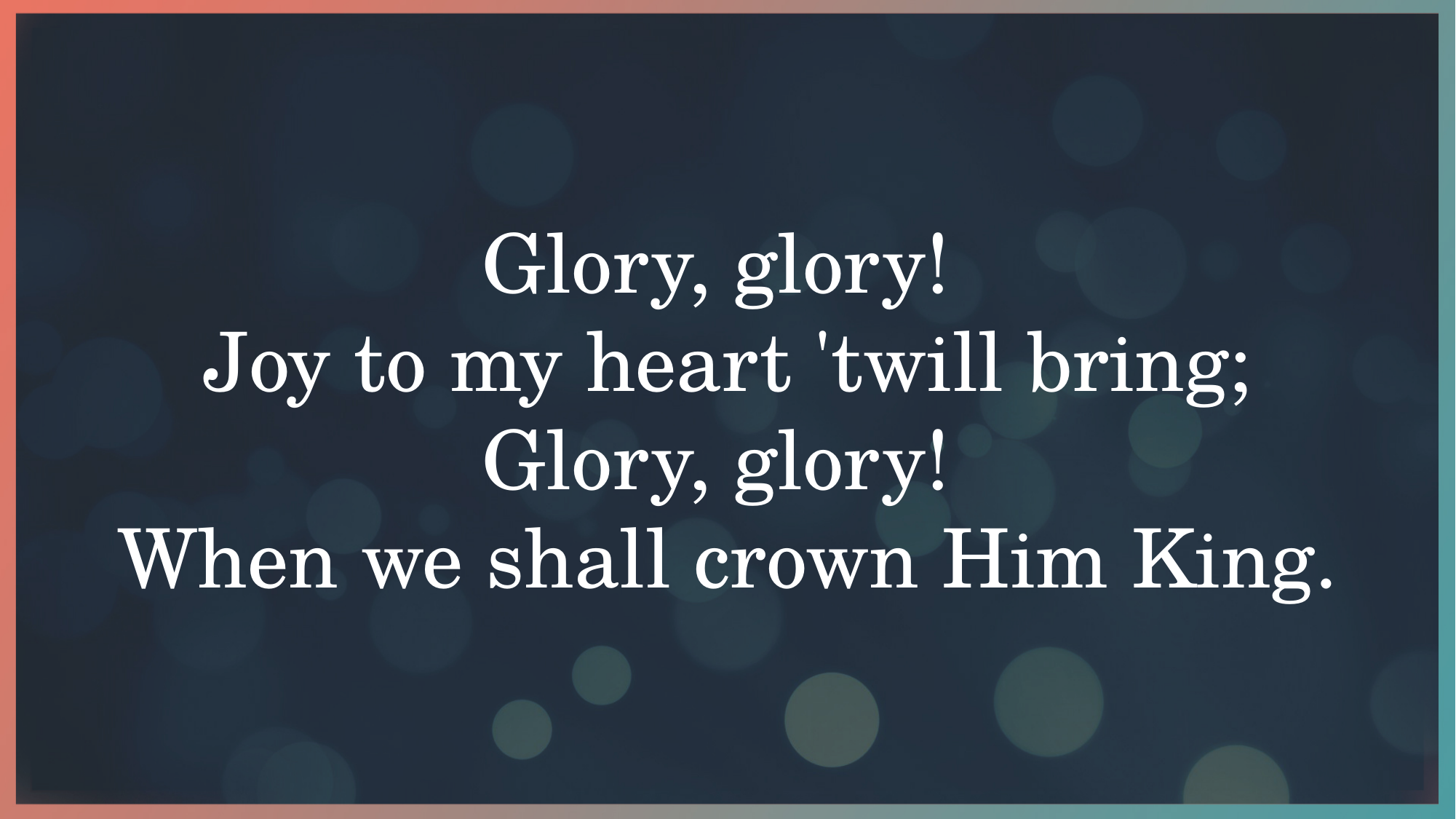

Glory, glory!
Joy to my heart 'twill bring;
Glory, glory!
When we shall crown Him King.